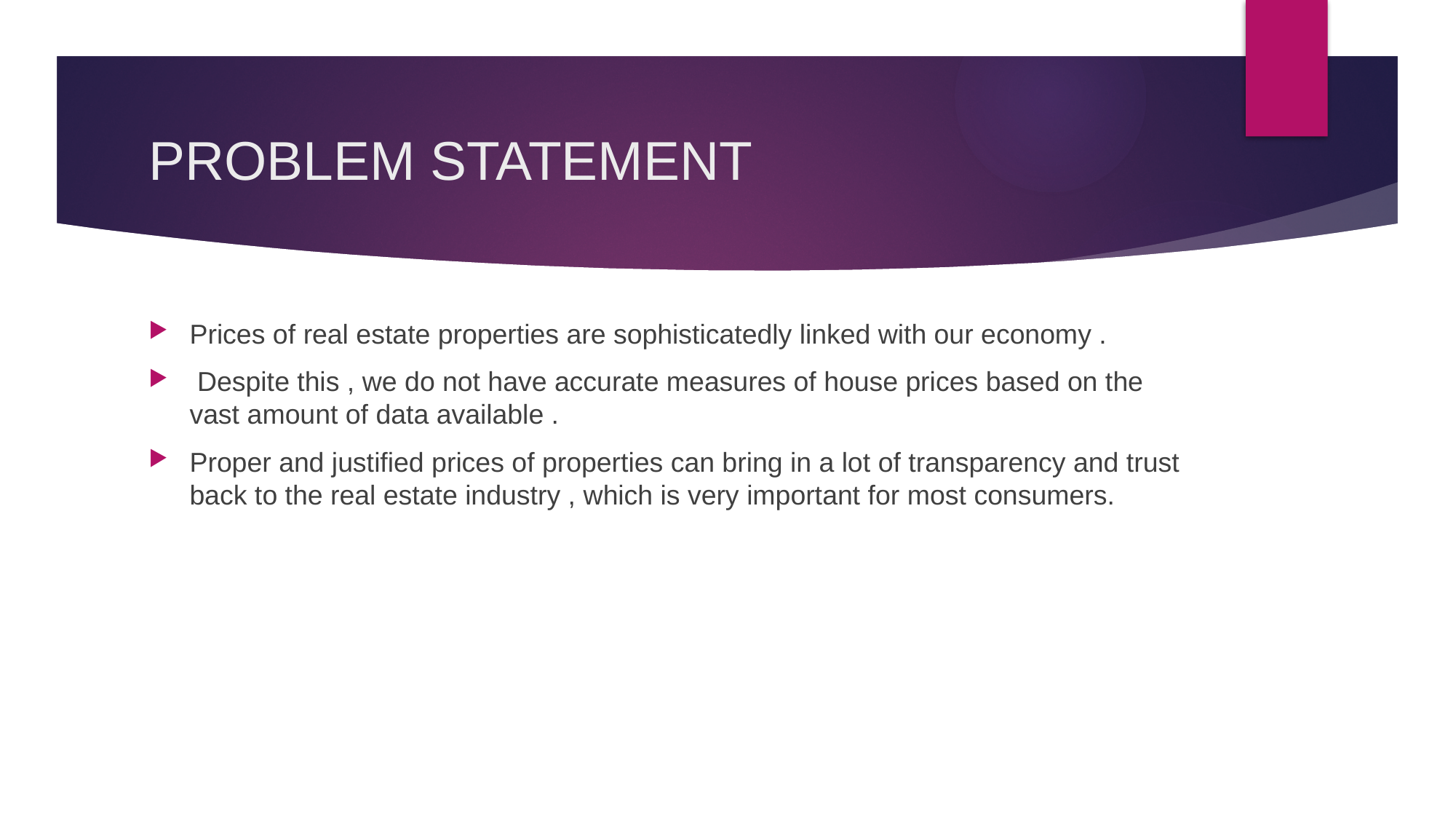

# PROBLEM STATEMENT
Prices of real estate properties are sophisticatedly linked with our economy .
 Despite this , we do not have accurate measures of house prices based on the vast amount of data available .
Proper and justified prices of properties can bring in a lot of transparency and trust back to the real estate industry , which is very important for most consumers.